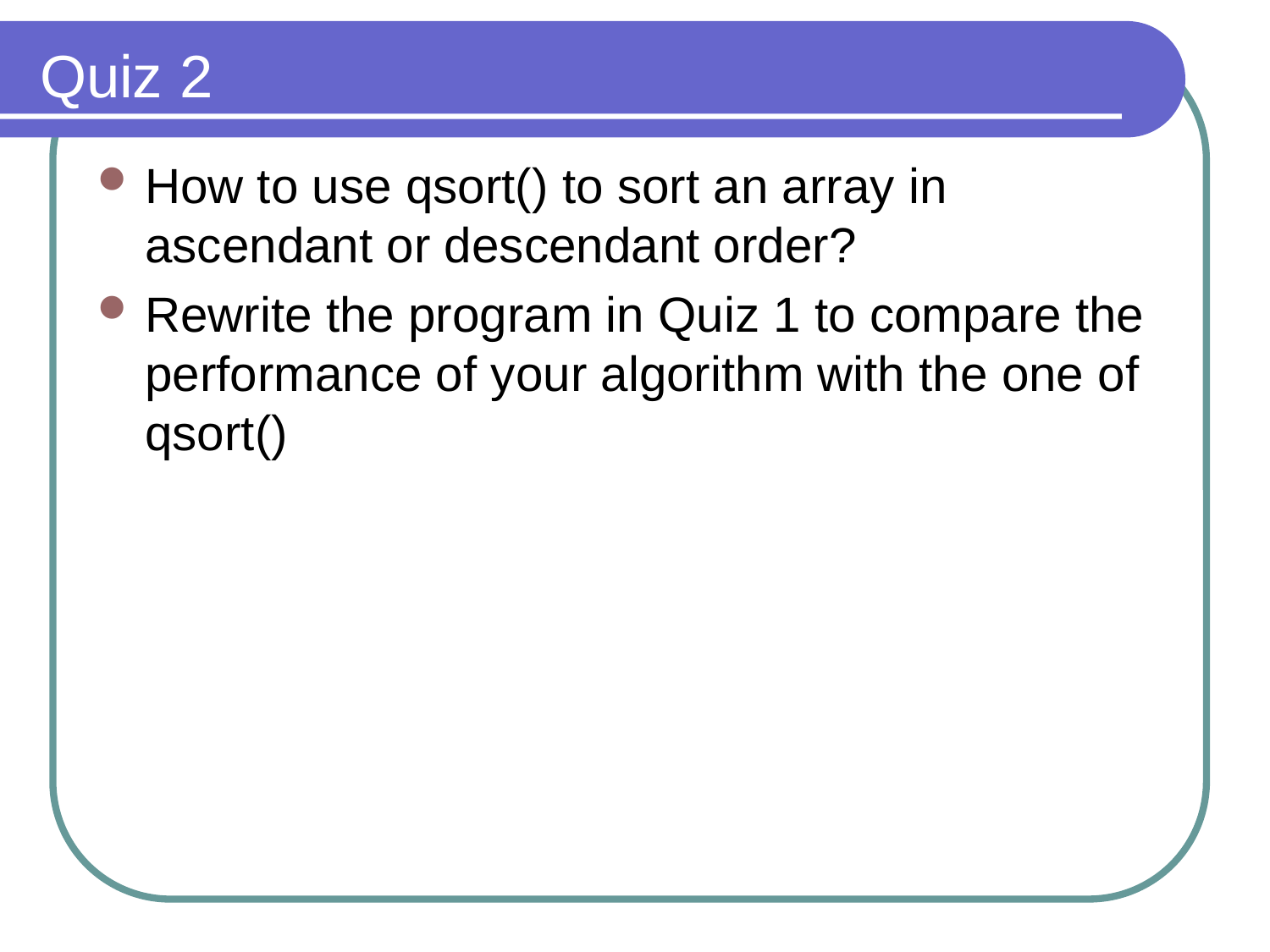

# Quiz 2
How to use qsort() to sort an array in ascendant or descendant order?
Rewrite the program in Quiz 1 to compare the performance of your algorithm with the one of qsort()